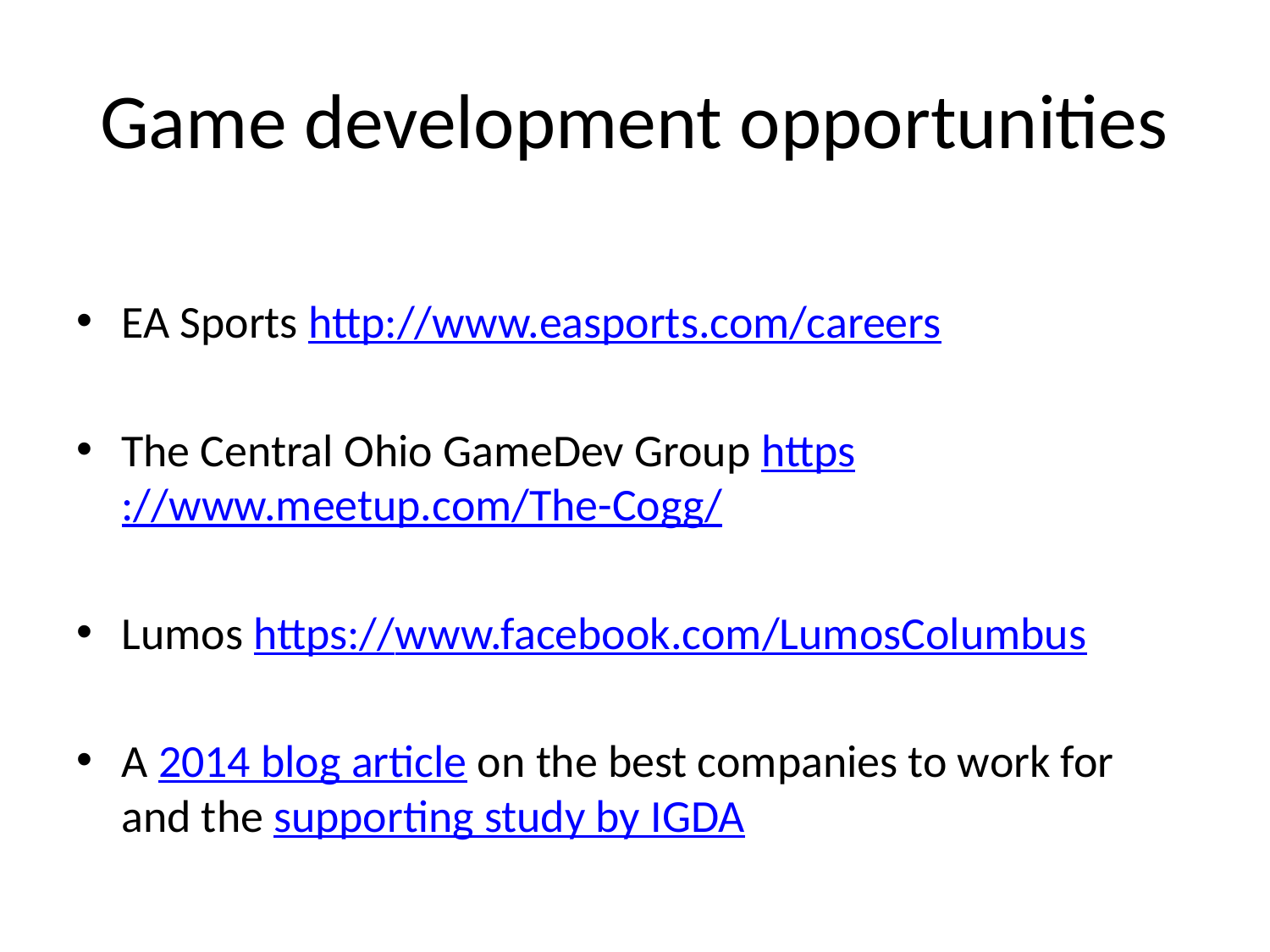

# Game development opportunities

EA Sports http://www.easports.com/careers

The Central Ohio GameDev Group https://www.meetup.com/The-Cogg/

Lumos https://www.facebook.com/LumosColumbus

A 2014 blog article on the best companies to work for and the supporting study by IGDA